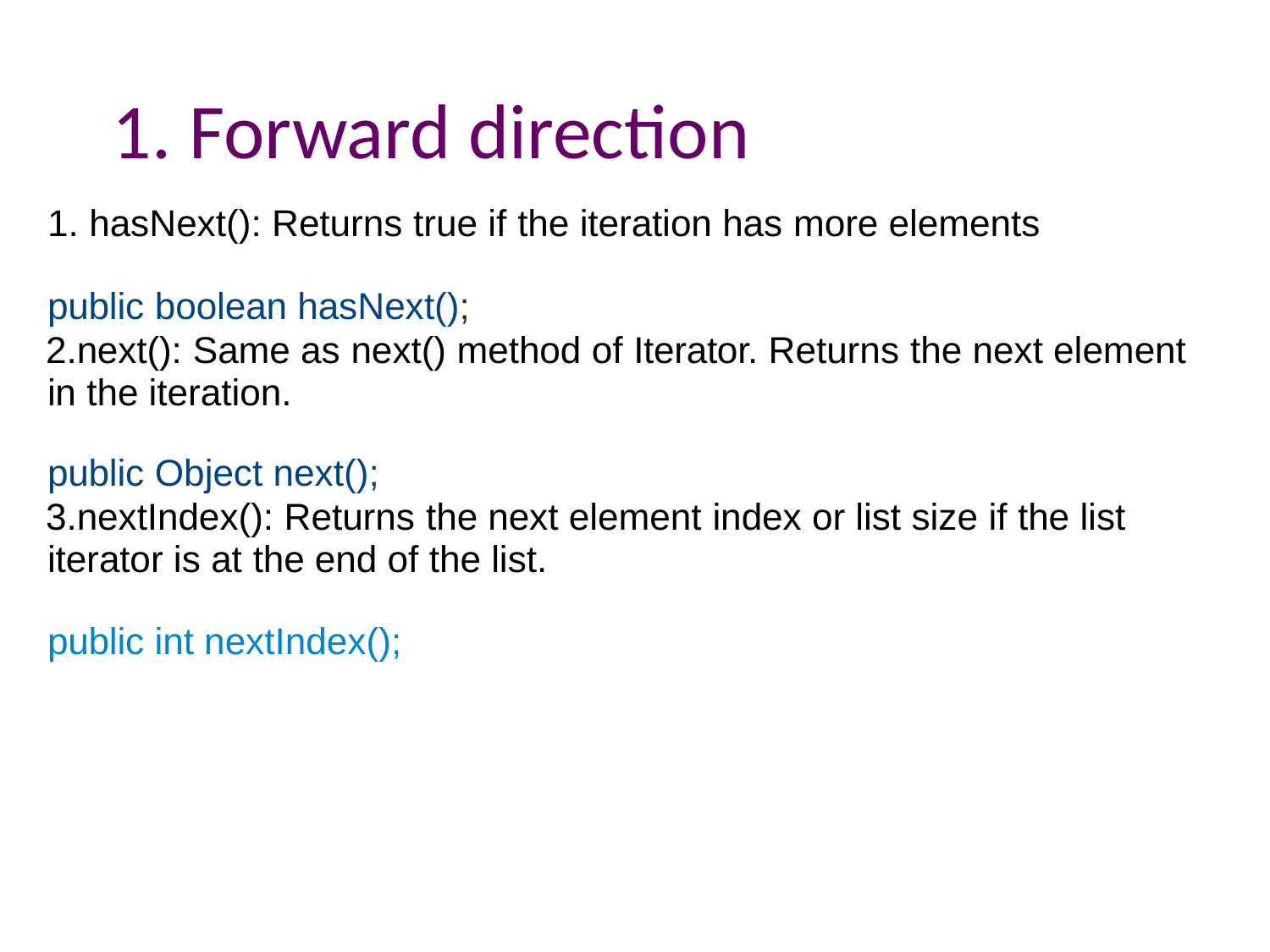

# 1. Forward direction
hasNext(): Returns true if the iteration has more elements

public boolean hasNext();
next(): Same as next() method of Iterator. Returns the next element  in the iteration.
public Object next();
nextIndex(): Returns the next element index or list size if the list  iterator is at the end of the list.
public int nextIndex();